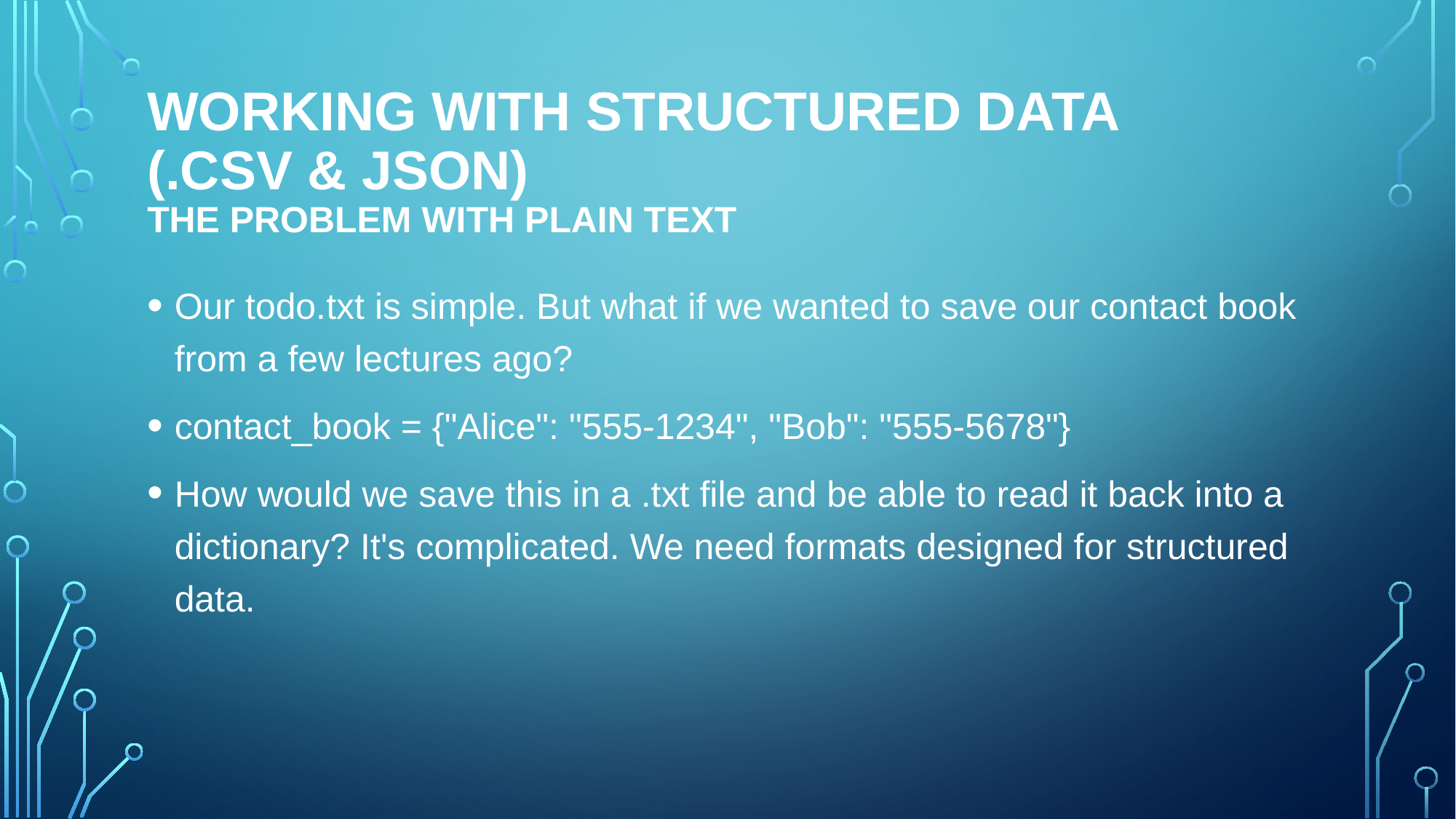

# Working with Structured Data (.csv & JSON) The Problem with Plain Text
Our todo.txt is simple. But what if we wanted to save our contact book from a few lectures ago?
contact_book = {"Alice": "555-1234", "Bob": "555-5678"}
How would we save this in a .txt file and be able to read it back into a dictionary? It's complicated. We need formats designed for structured data.